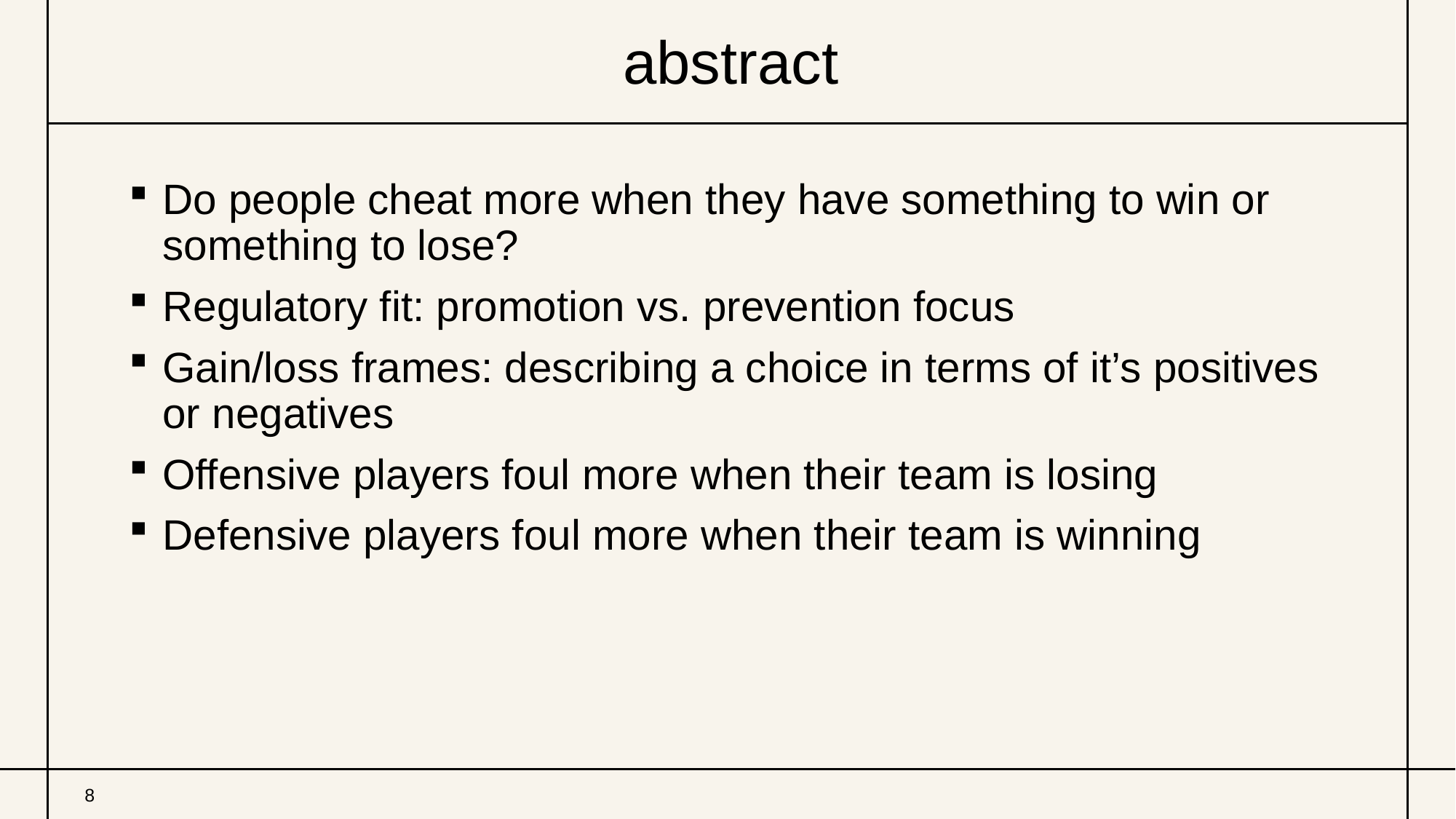

# abstract
Do people cheat more when they have something to win or something to lose?
Regulatory fit: promotion vs. prevention focus
Gain/loss frames: describing a choice in terms of it’s positives or negatives
Offensive players foul more when their team is losing
Defensive players foul more when their team is winning
8